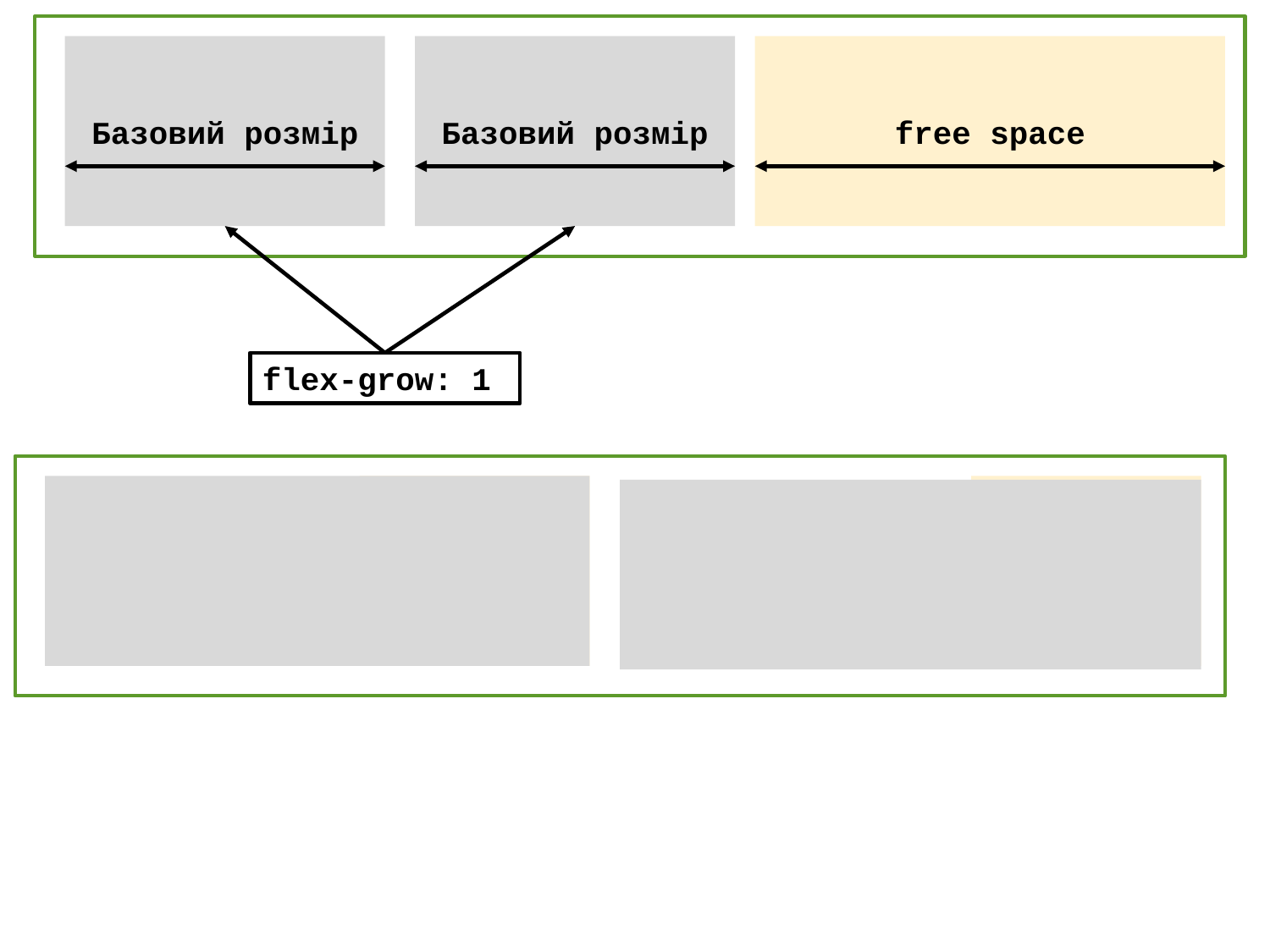

Базовий розмір
Базовий розмір
free space
flex-grow: 1